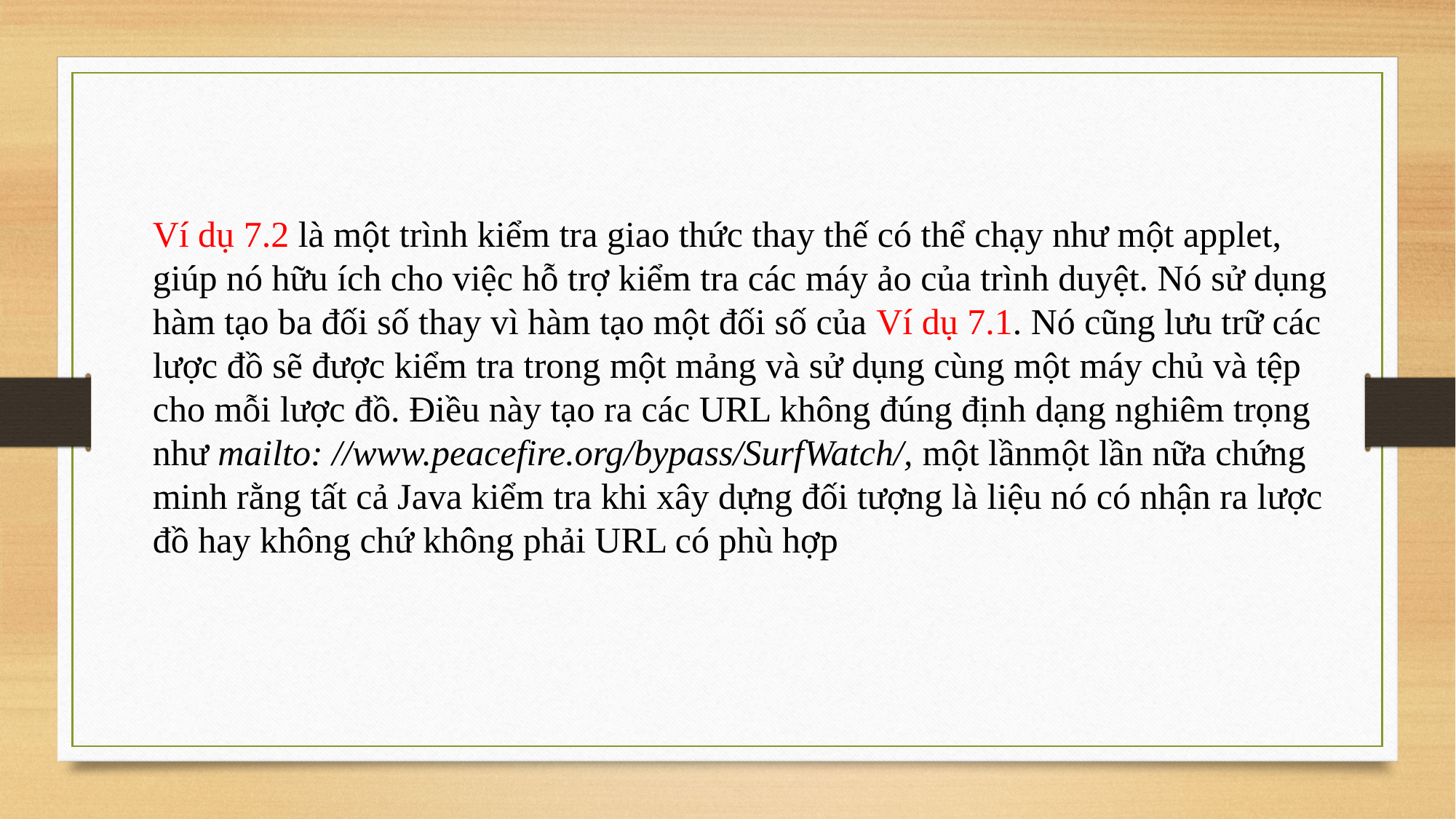

Ví dụ 7.2 là một trình kiểm tra giao thức thay thế có thể chạy như một applet, giúp nó hữu ích cho việc hỗ trợ kiểm tra các máy ảo của trình duyệt. Nó sử dụng hàm tạo ba đối số thay vì hàm tạo một đối số của Ví dụ 7.1. Nó cũng lưu trữ các lược đồ sẽ được kiểm tra trong một mảng và sử dụng cùng một máy chủ và tệp cho mỗi lược đồ. Điều này tạo ra các URL không đúng định dạng nghiêm trọng như mailto: //www.peacefire.org/bypass/SurfWatch/, một lầnmột lần nữa chứng minh rằng tất cả Java kiểm tra khi xây dựng đối tượng là liệu nó có nhận ra lược đồ hay không chứ không phải URL có phù hợp